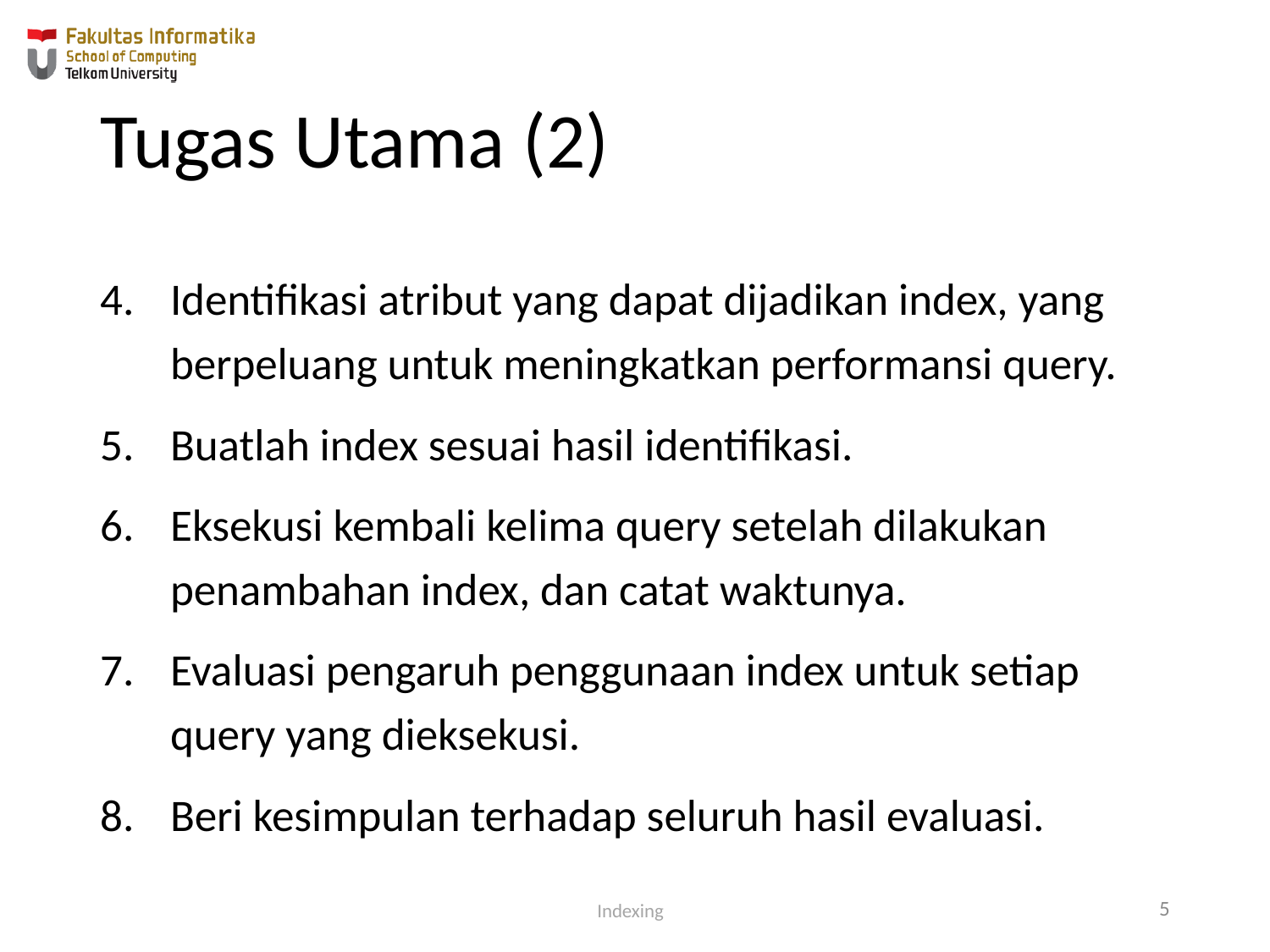

# Tugas Utama (2)
Identifikasi atribut yang dapat dijadikan index, yang berpeluang untuk meningkatkan performansi query.
Buatlah index sesuai hasil identifikasi.
Eksekusi kembali kelima query setelah dilakukan penambahan index, dan catat waktunya.
Evaluasi pengaruh penggunaan index untuk setiap query yang dieksekusi.
Beri kesimpulan terhadap seluruh hasil evaluasi.

5